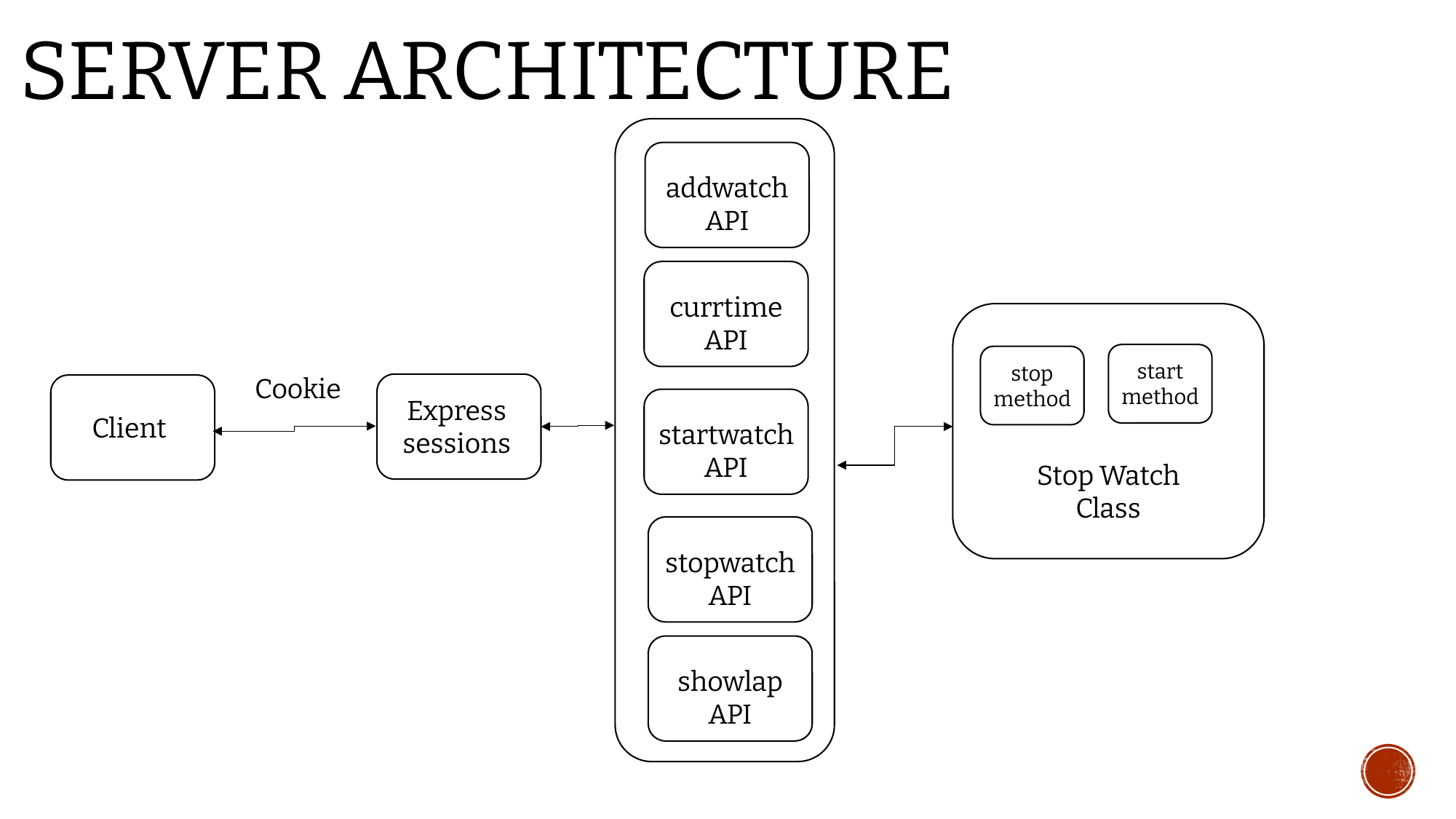

# Server Architecture

addwatch
API

currtime
API

startwatch
API

stopwatch
API

showlap
API

Stop Watch Class

start
method

stop
method
Cookie

Express
sessions

Client